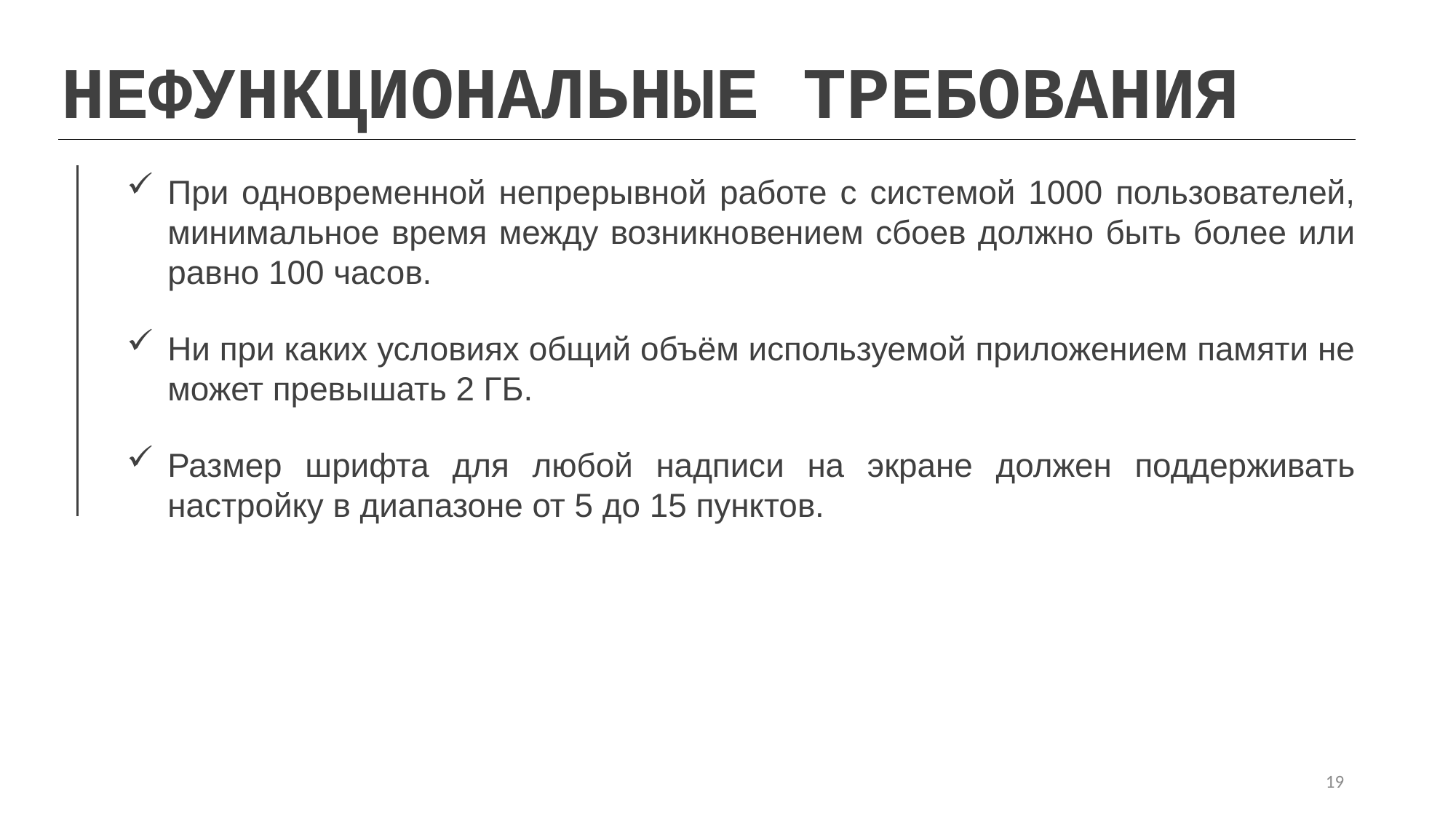

НЕФУНКЦИОНАЛЬНЫЕ ТРЕБОВАНИЯ
При одновременной непрерывной работе с системой 1000 пользователей, минимальное время между возникновением сбоев должно быть более или равно 100 часов.
Ни при каких условиях общий объём используемой приложением памяти не может превышать 2 ГБ.
Размер шрифта для любой надписи на экране должен поддерживать настройку в диапазоне от 5 до 15 пунктов.
19